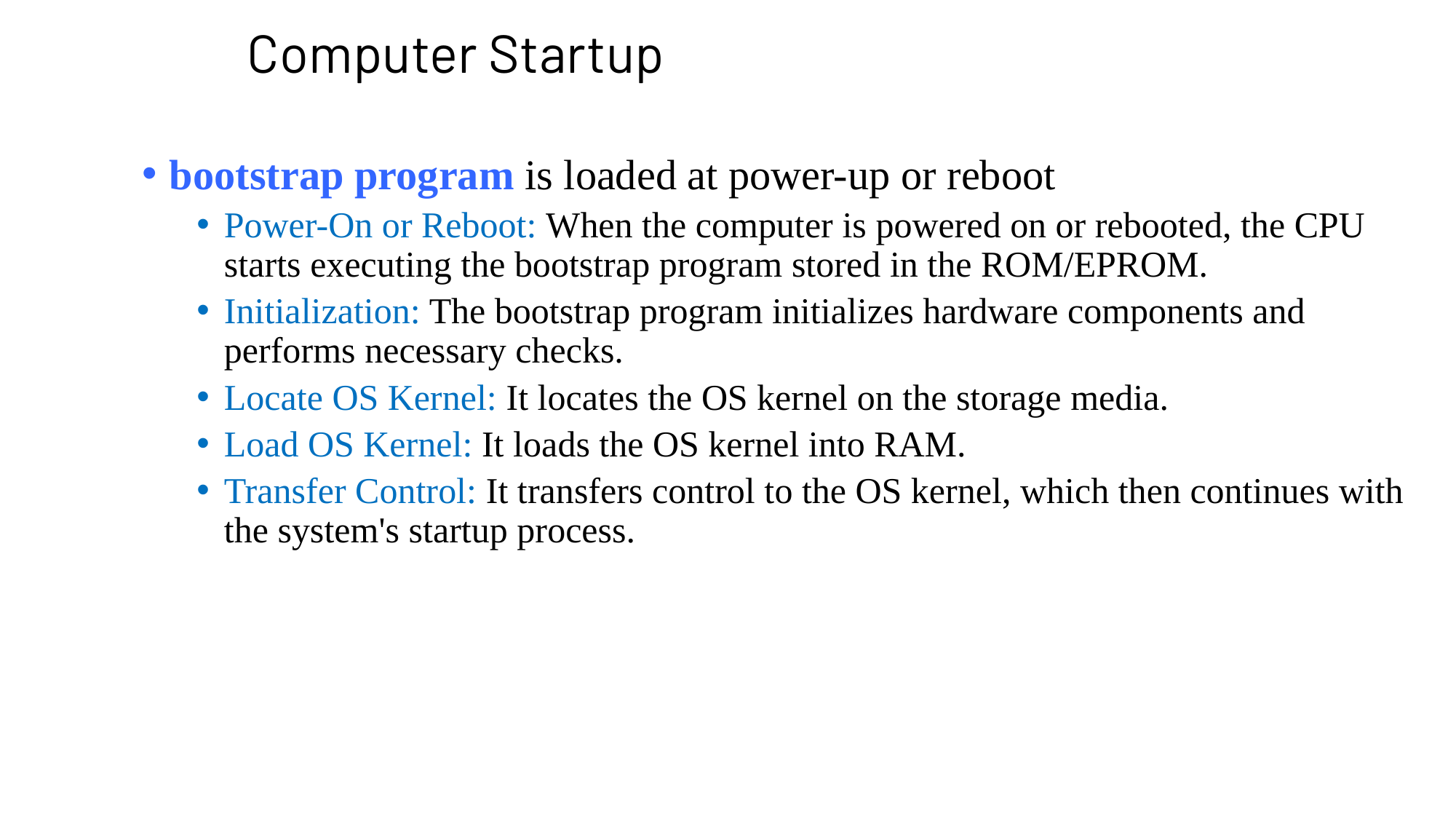

Computer Startup
bootstrap program is loaded at power-up or reboot
Power-On or Reboot: When the computer is powered on or rebooted, the CPU starts executing the bootstrap program stored in the ROM/EPROM.
Initialization: The bootstrap program initializes hardware components and performs necessary checks.
Locate OS Kernel: It locates the OS kernel on the storage media.
Load OS Kernel: It loads the OS kernel into RAM.
Transfer Control: It transfers control to the OS kernel, which then continues with the system's startup process.